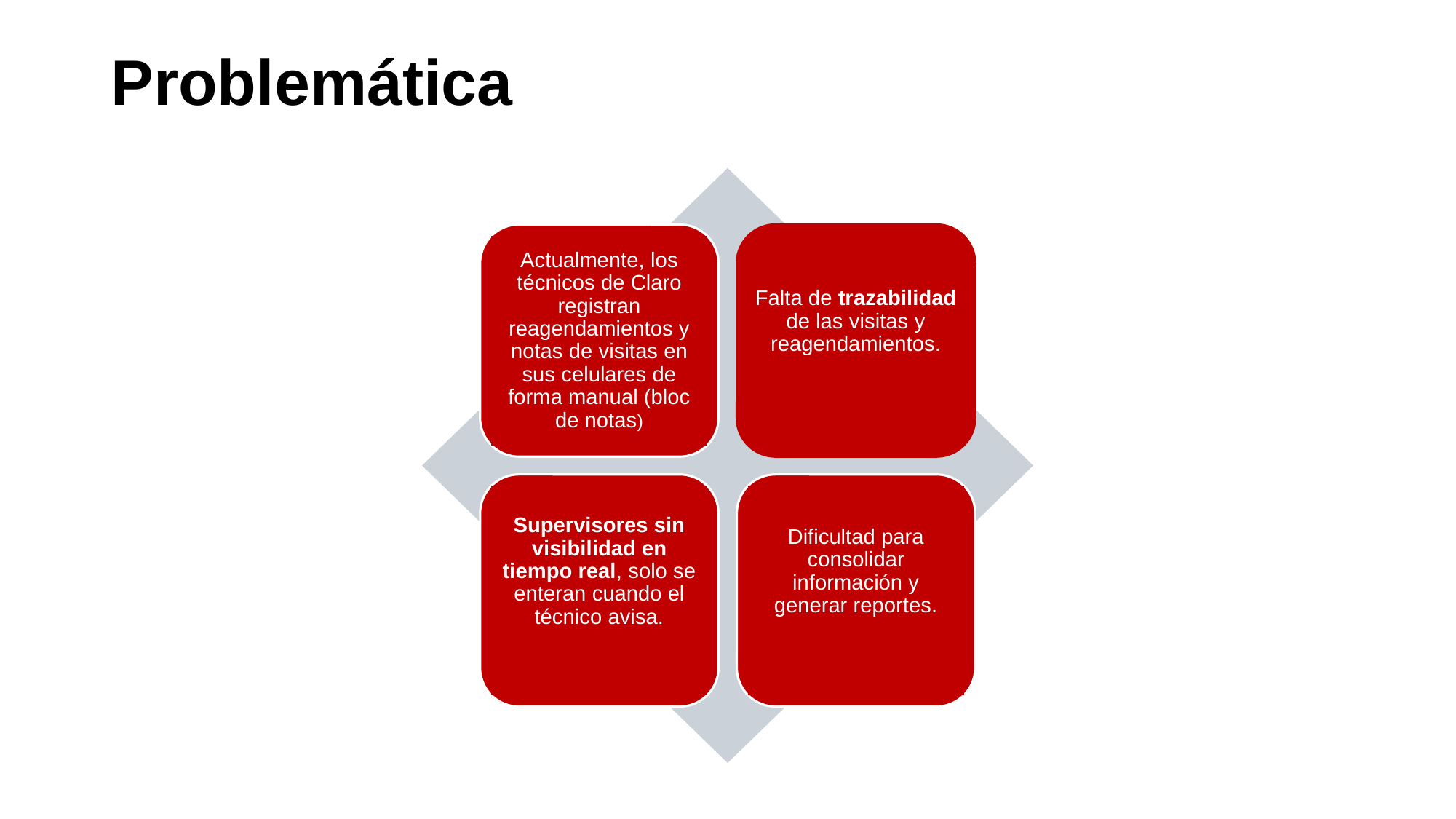

# Problemática

Actualmente, los técnicos de Claro registran reagendamientos y notas de visitas en sus celulares de forma manual (bloc de notas)
Falta de trazabilidad de las visitas y reagendamientos.

Supervisores sin visibilidad en tiempo real, solo se enteran cuando el técnico avisa.
Dificultad para consolidar información y generar reportes.